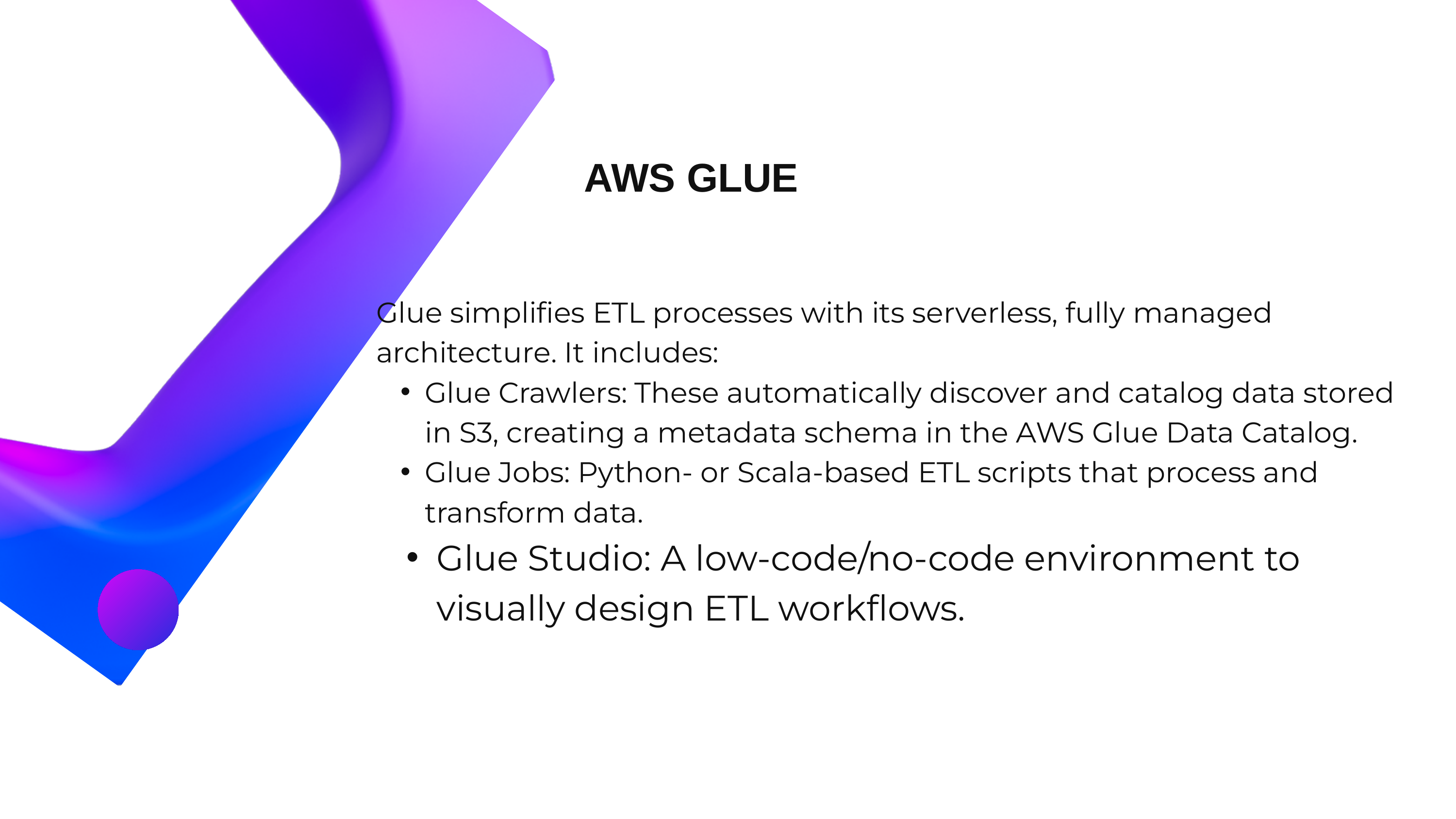

AWS GLUE
Glue simplifies ETL processes with its serverless, fully managed architecture. It includes:
Glue Crawlers: These automatically discover and catalog data stored in S3, creating a metadata schema in the AWS Glue Data Catalog.
Glue Jobs: Python- or Scala-based ETL scripts that process and transform data.
Glue Studio: A low-code/no-code environment to visually design ETL workflows.